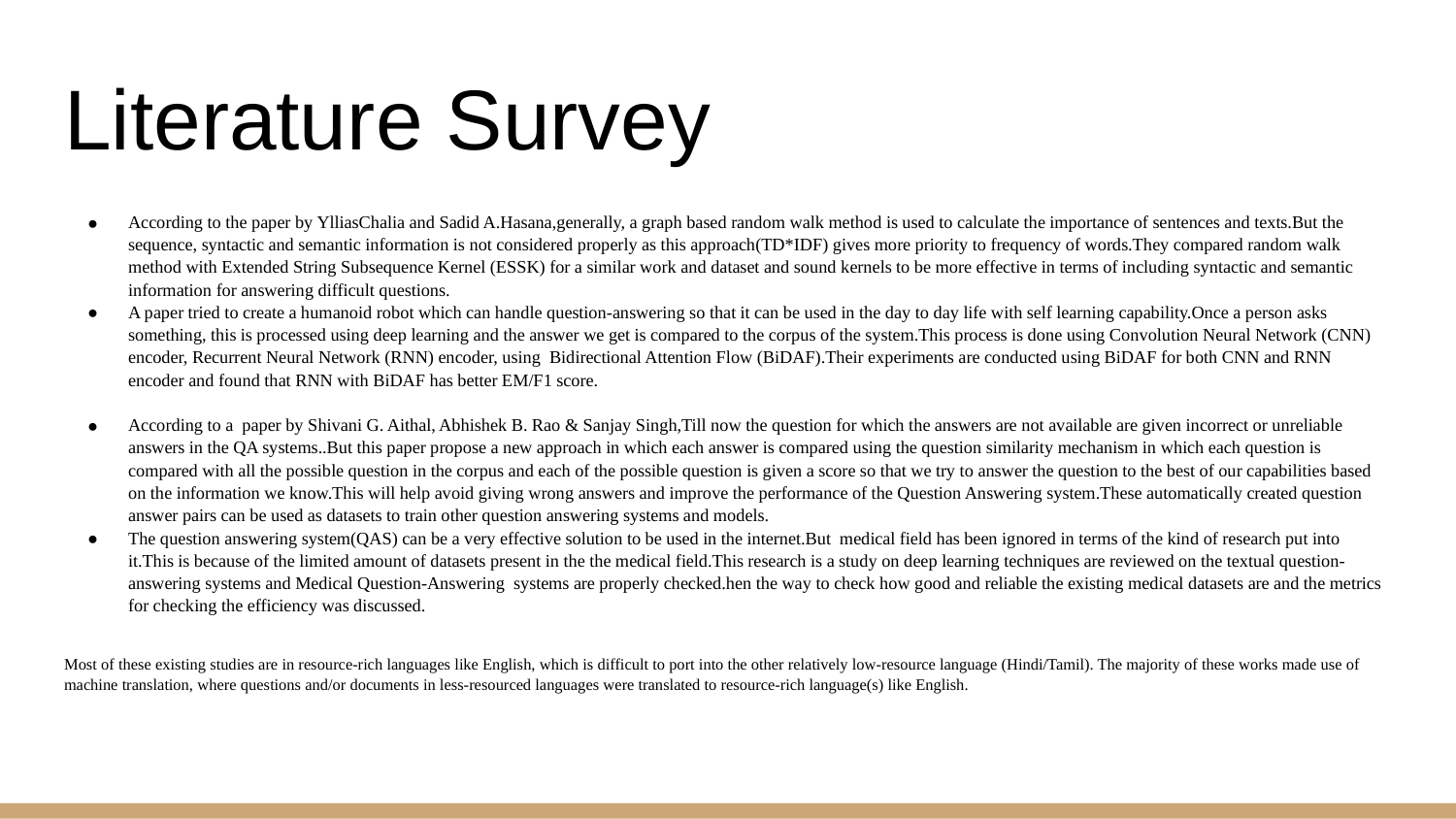

# Literature Survey
According to the paper by YlliasChalia and Sadid A.Hasana,generally, a graph based random walk method is used to calculate the importance of sentences and texts.But the sequence, syntactic and semantic information is not considered properly as this approach(TD*IDF) gives more priority to frequency of words.They compared random walk method with Extended String Subsequence Kernel (ESSK) for a similar work and dataset and sound kernels to be more effective in terms of including syntactic and semantic information for answering difficult questions.
A paper tried to create a humanoid robot which can handle question-answering so that it can be used in the day to day life with self learning capability.Once a person asks something, this is processed using deep learning and the answer we get is compared to the corpus of the system.This process is done using Convolution Neural Network (CNN) encoder, Recurrent Neural Network (RNN) encoder, using  Bidirectional Attention Flow (BiDAF).Their experiments are conducted using BiDAF for both CNN and RNN encoder and found that RNN with BiDAF has better EM/F1 score.

According to a  paper by Shivani G. Aithal, Abhishek B. Rao & Sanjay Singh,Till now the question for which the answers are not available are given incorrect or unreliable answers in the QA systems..But this paper propose a new approach in which each answer is compared using the question similarity mechanism in which each question is compared with all the possible question in the corpus and each of the possible question is given a score so that we try to answer the question to the best of our capabilities based on the information we know.This will help avoid giving wrong answers and improve the performance of the Question Answering system.These automatically created question answer pairs can be used as datasets to train other question answering systems and models.
The question answering system(QAS) can be a very effective solution to be used in the internet.But  medical field has been ignored in terms of the kind of research put into it.This is because of the limited amount of datasets present in the the medical field.This research is a study on deep learning techniques are reviewed on the textual question-answering systems and Medical Question-Answering  systems are properly checked.hen the way to check how good and reliable the existing medical datasets are and the metrics for checking the efficiency was discussed.

Most of these existing studies are in resource-rich languages like English, which is difficult to port into the other relatively low-resource language (Hindi/Tamil). The majority of these works made use of machine translation, where questions and/or documents in less-resourced languages were translated to resource-rich language(s) like English.